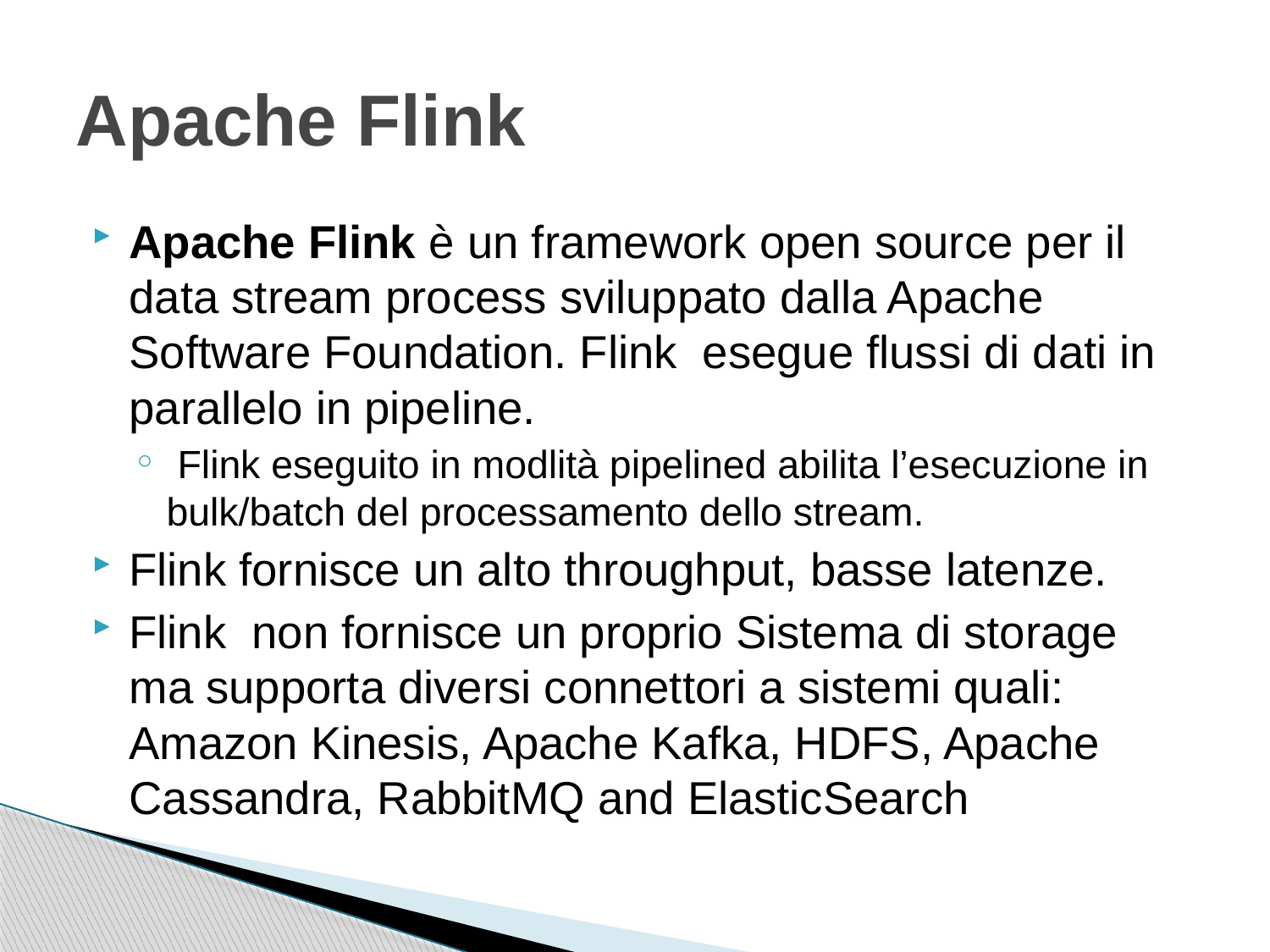

# Apache Flink
Apache Flink è un framework open source per il data stream process sviluppato dalla Apache Software Foundation. Flink  esegue flussi di dati in parallelo in pipeline.
 Flink eseguito in modlità pipelined abilita l’esecuzione in  bulk/batch del processamento dello stream.
Flink fornisce un alto throughput, basse latenze.
Flink  non fornisce un proprio Sistema di storage ma supporta diversi connettori a sistemi quali: Amazon Kinesis, Apache Kafka, HDFS, Apache Cassandra, RabbitMQ and ElasticSearch